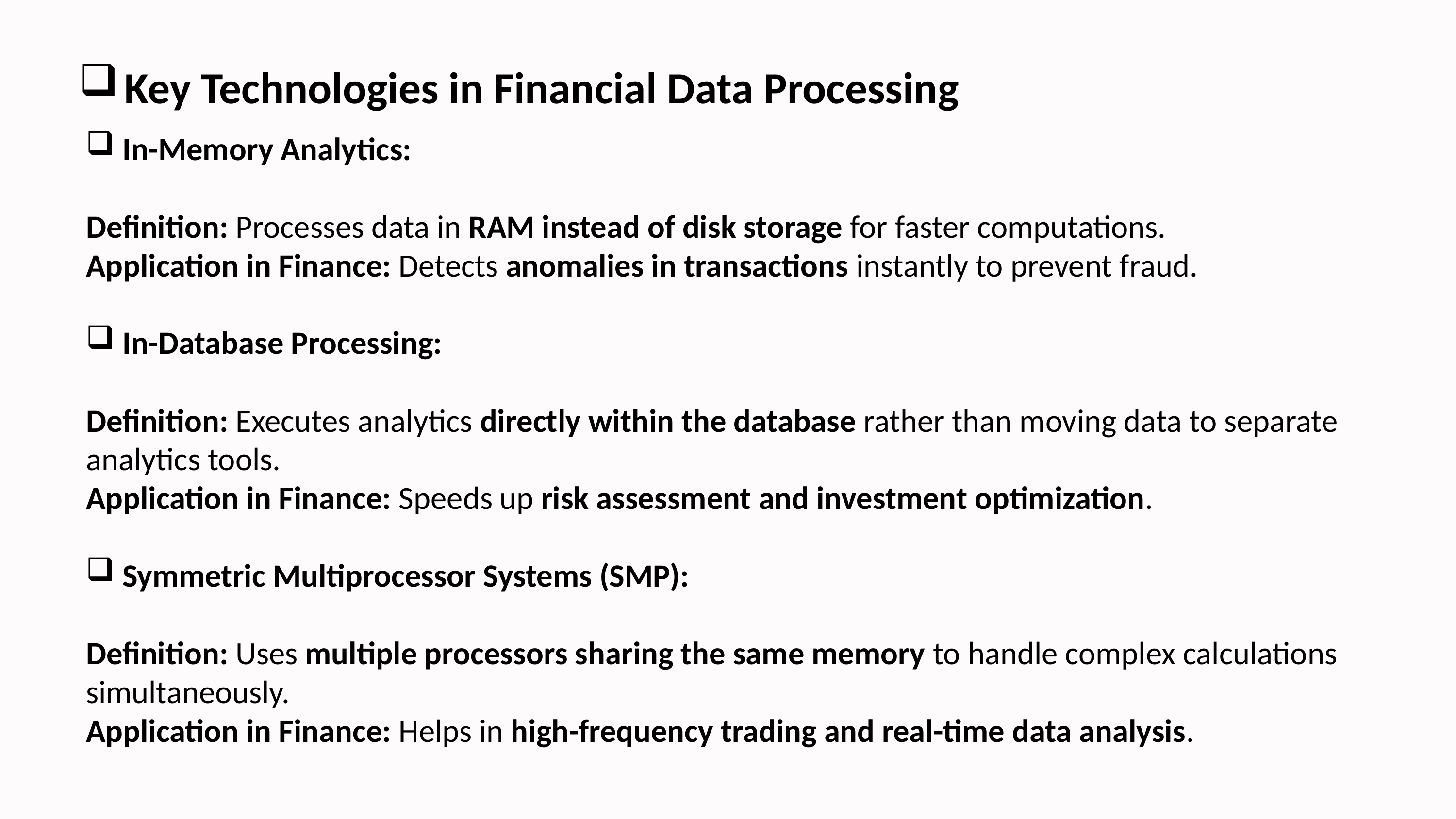

Key Technologies in Financial Data Processing
In-Memory Analytics:

Definition: Processes data in RAM instead of disk storage for faster computations.
Application in Finance: Detects anomalies in transactions instantly to prevent fraud.

In-Database Processing:

Definition: Executes analytics directly within the database rather than moving data to separate analytics tools.
Application in Finance: Speeds up risk assessment and investment optimization.

Symmetric Multiprocessor Systems (SMP):

Definition: Uses multiple processors sharing the same memory to handle complex calculations simultaneously.
Application in Finance: Helps in high-frequency trading and real-time data analysis.